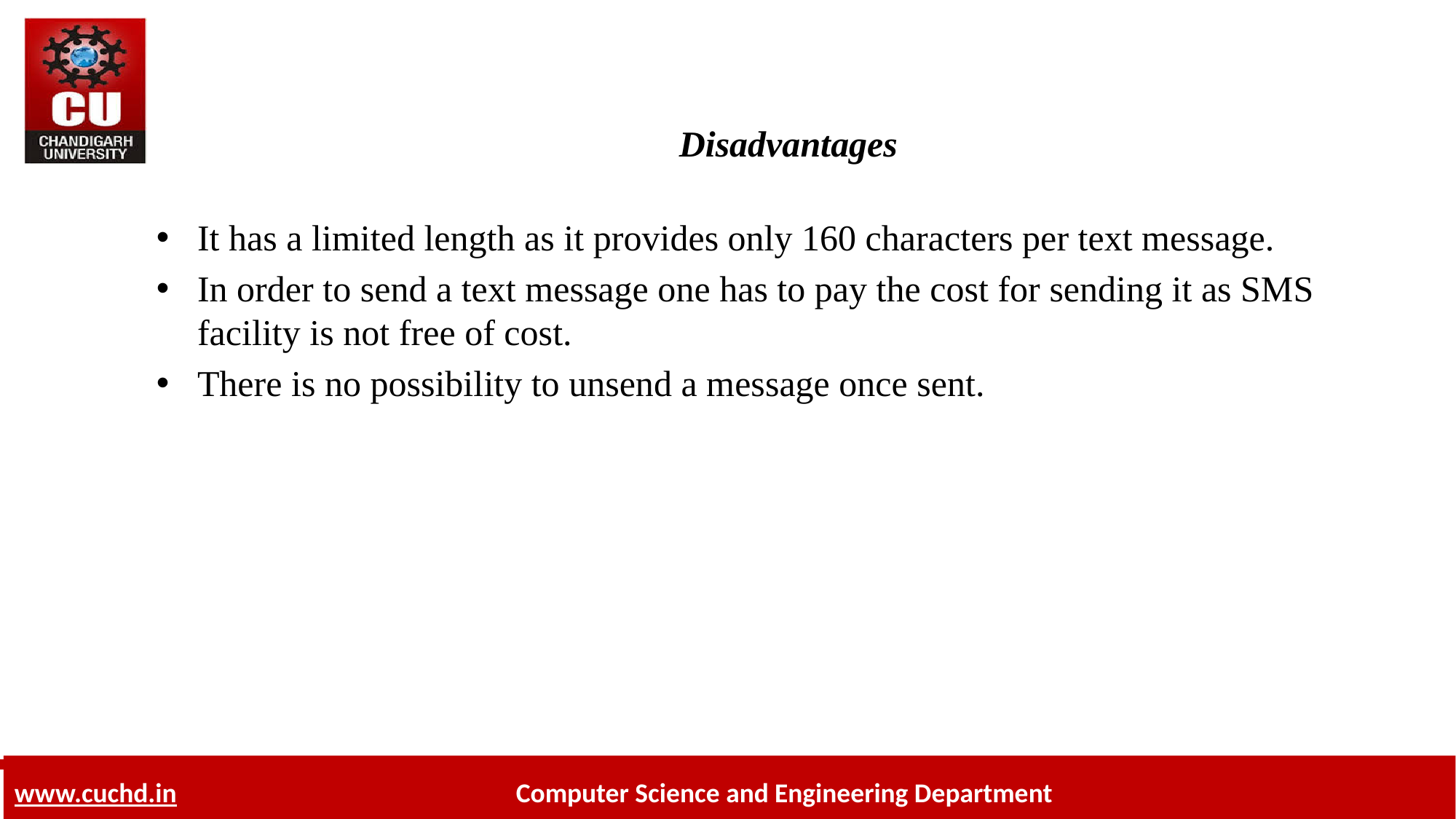

# Disadvantages
It has a limited length as it provides only 160 characters per text message.
In order to send a text message one has to pay the cost for sending it as SMS facility is not free of cost.
There is no possibility to unsend a message once sent.